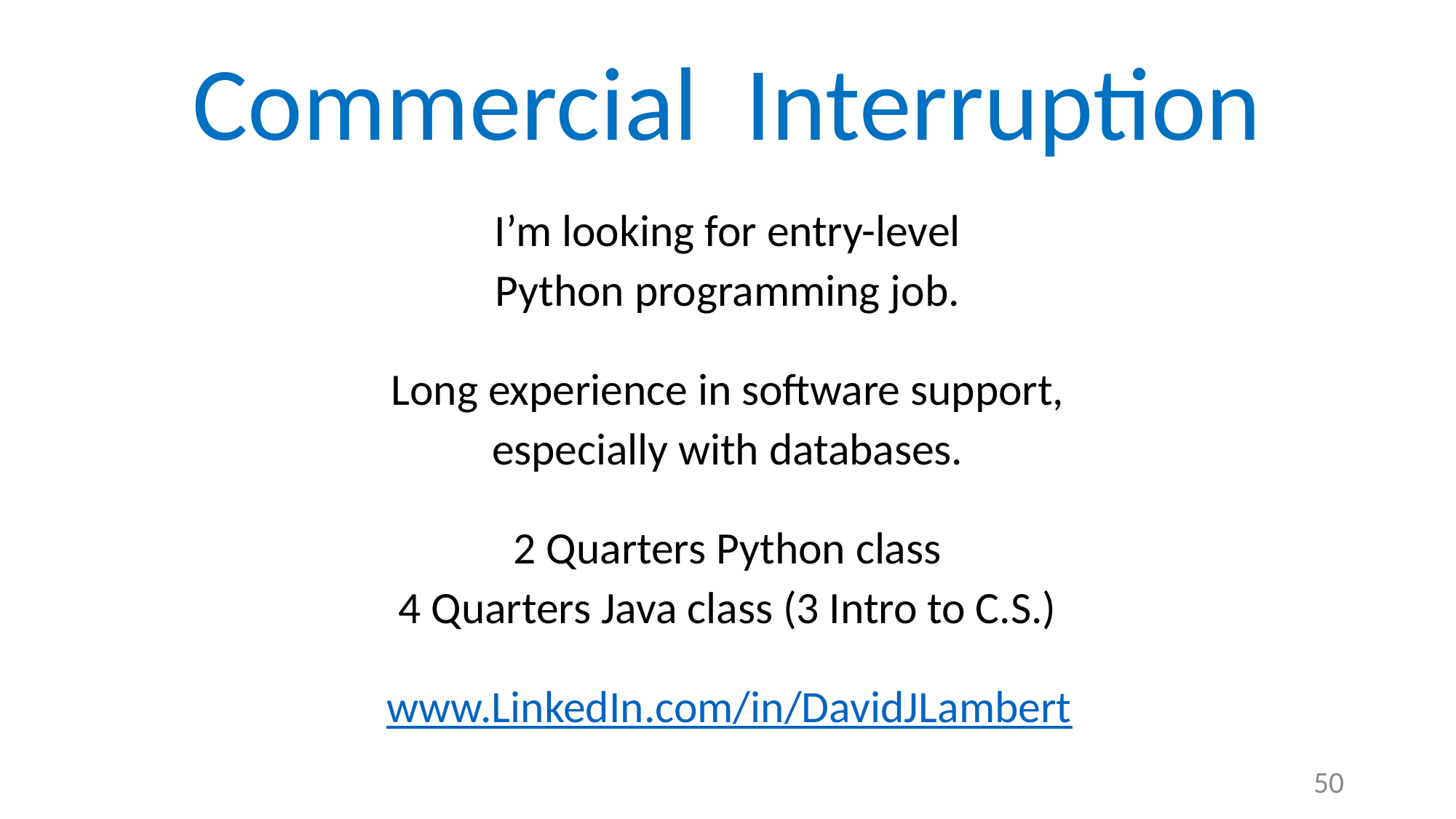

# Commercial  Interruption
I’m looking for entry-level
Python programming job.
Long experience in software support, especially with databases.
2 Quarters Python class
4 Quarters Java class (3 Intro to C.S.)
www.LinkedIn.com/in/DavidJLambert
50